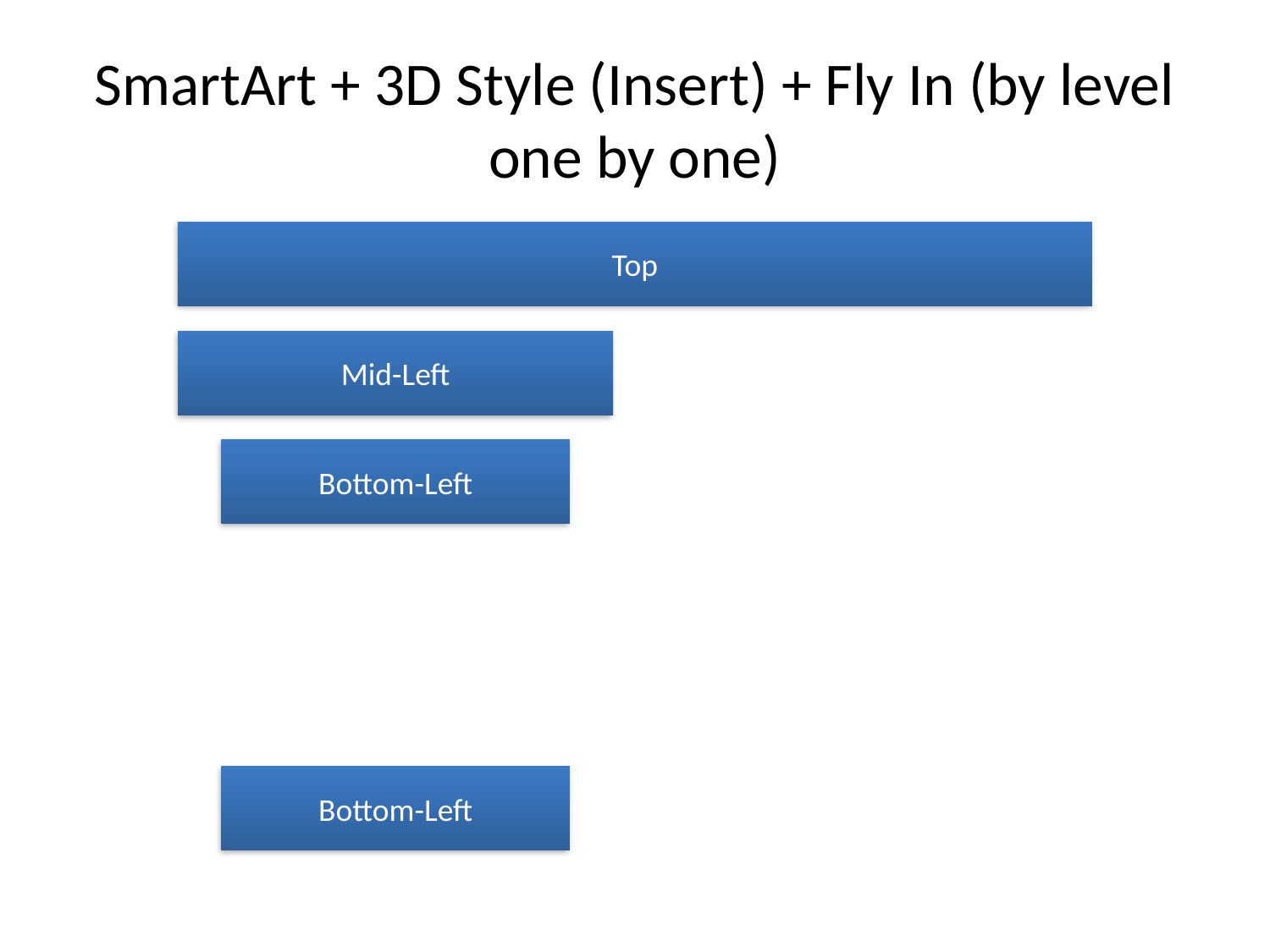

# SmartArt + 3D Style (Insert) + Fly In (by level one by one)
Top
Mid-Left
Bottom-Left
Bottom-Left